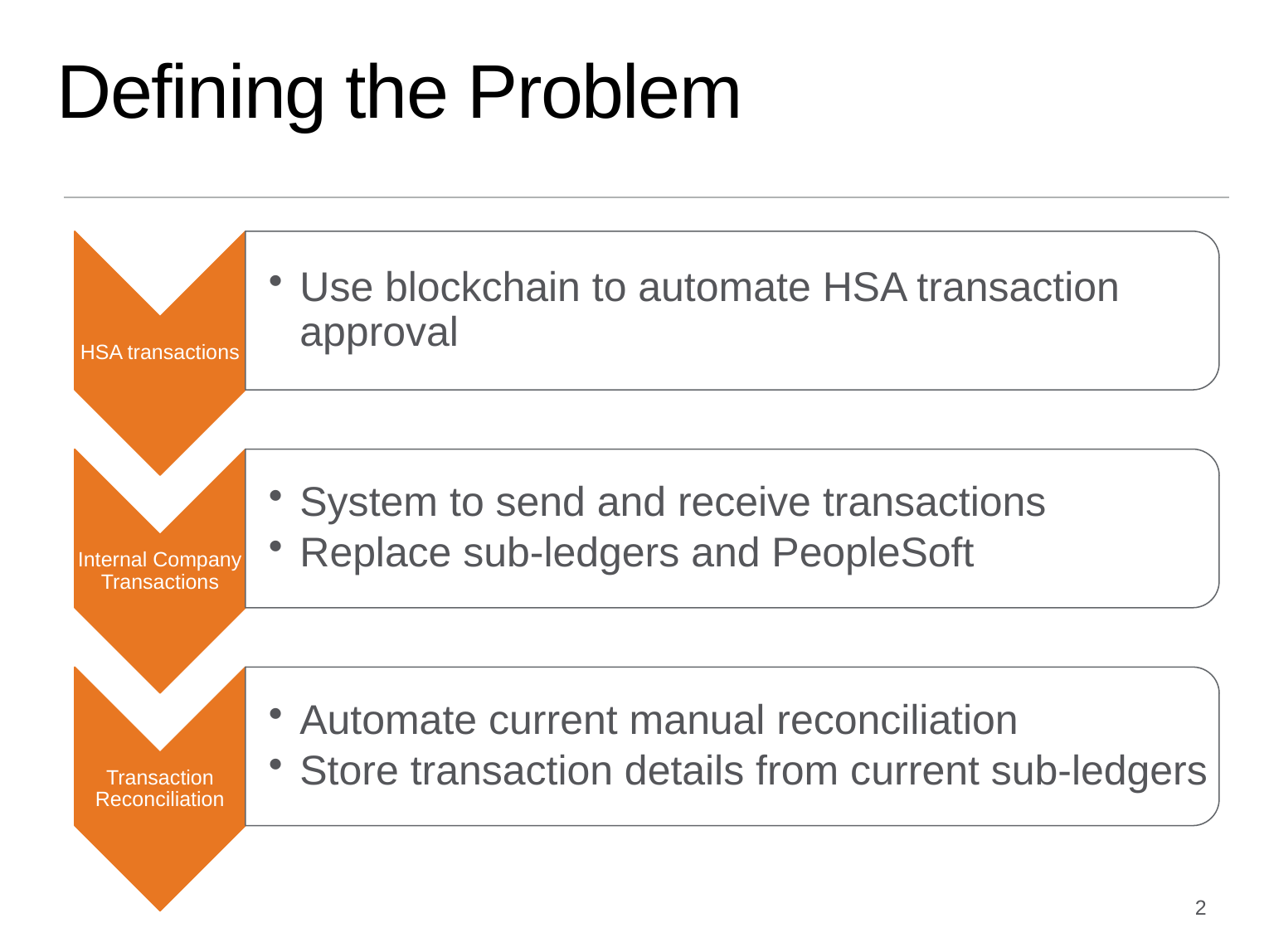

# Defining the Problem
HSA transactions
Use blockchain to automate HSA transaction approval
Internal Company Transactions
System to send and receive transactions
Replace sub-ledgers and PeopleSoft
Transaction Reconciliation
Automate current manual reconciliation
Store transaction details from current sub-ledgers
2